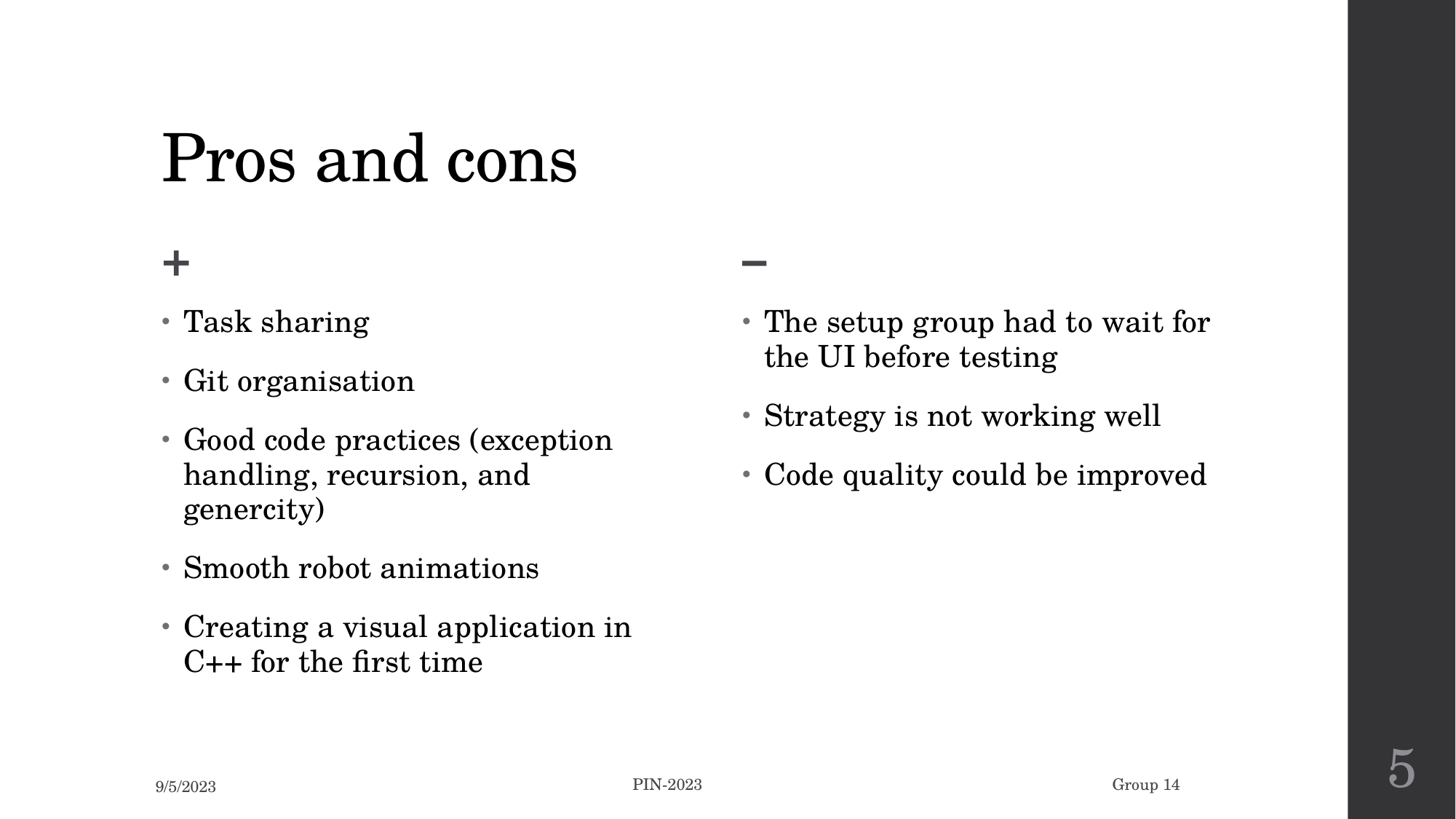

# Pros and cons
+
–
Task sharing
Git organisation
Good code practices (exception handling, recursion, and genercity)
Smooth robot animations
Creating a visual application in C++ for the first time
The setup group had to wait for the UI before testing
Strategy is not working well
Code quality could be improved
5
9/5/2023
                          PIN-2023                                                                                              Group 14